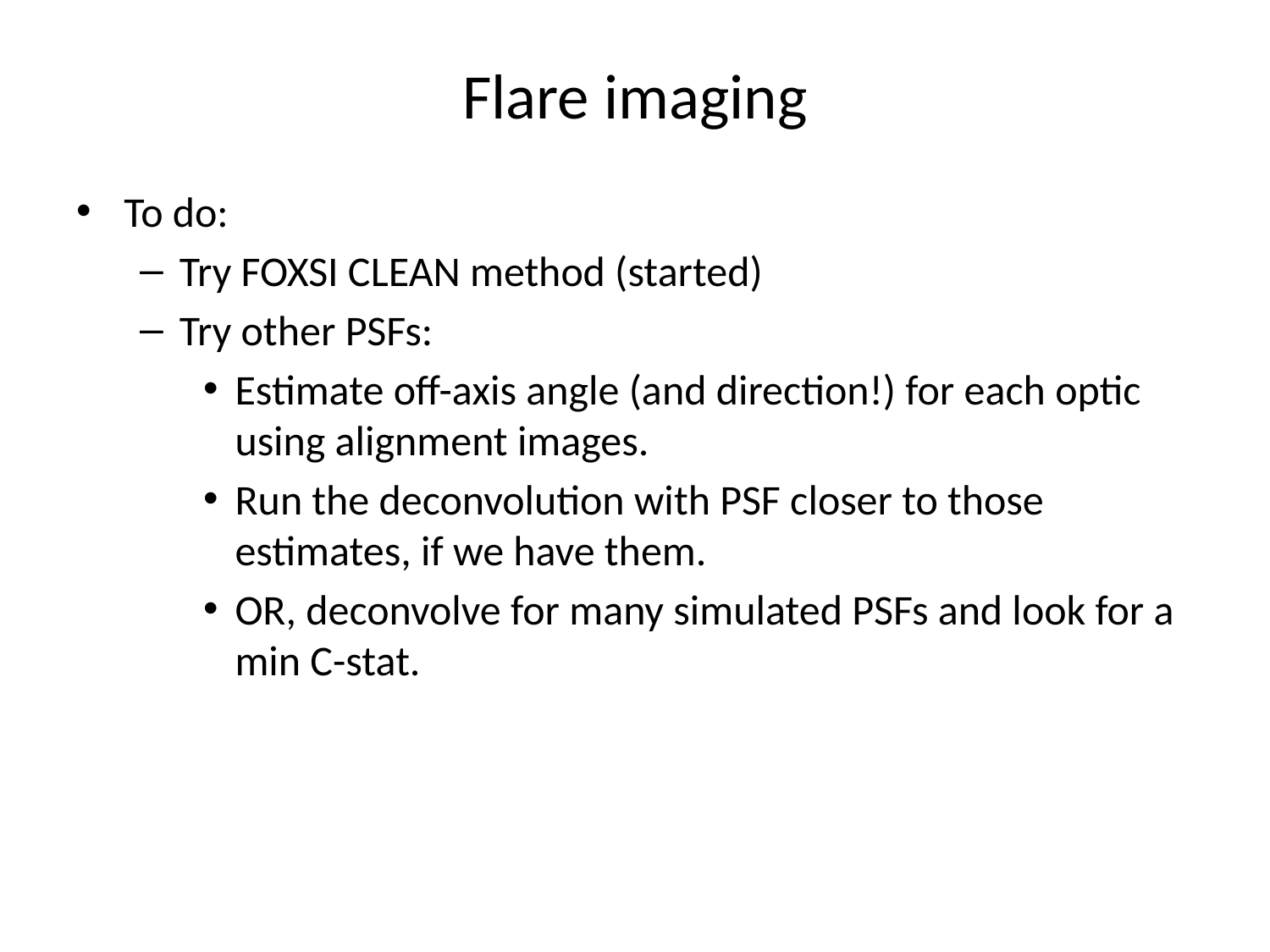

# Flare imaging
To do:
Try FOXSI CLEAN method (started)
Try other PSFs:
Estimate off-axis angle (and direction!) for each optic using alignment images.
Run the deconvolution with PSF closer to those estimates, if we have them.
OR, deconvolve for many simulated PSFs and look for a min C-stat.